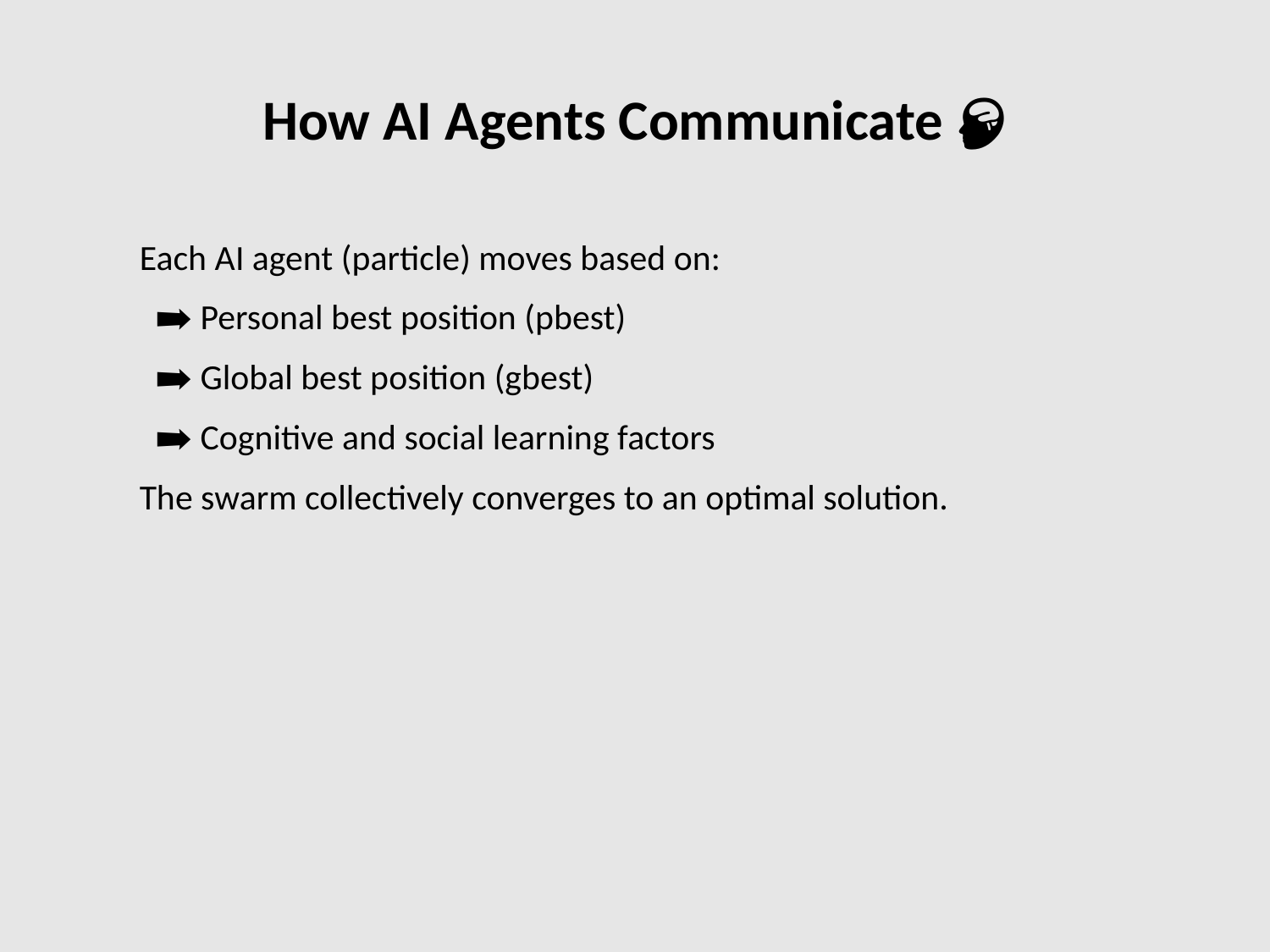

# How AI Agents Communicate 🧠

Each AI agent (particle) moves based on:
  ➡️ Personal best position (pbest)
  ➡️ Global best position (gbest)
  ➡️ Cognitive and social learning factors
The swarm collectively converges to an optimal solution.